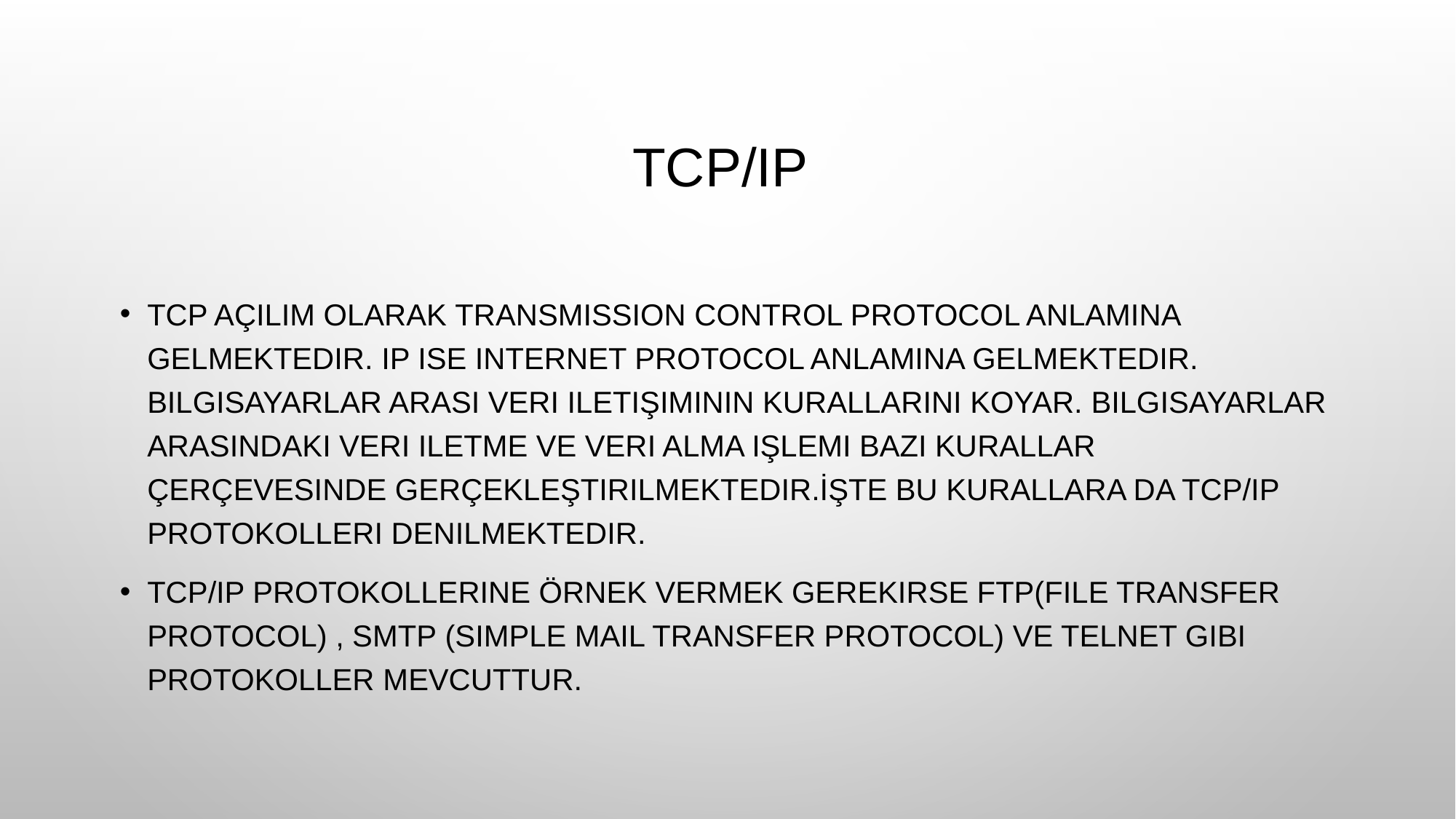

# TCP/IP
TCP açılım olarak Transmission Control Protocol anlamına gelmektedir. IP ise Internet Protocol anlamına gelmektedir. Bilgisayarlar arası veri iletişiminin kurallarını koyar. Bilgisayarlar arasındaki veri iletme ve veri alma işlemi bazı kurallar çerçevesinde gerçekleştirilmektedir.İşte bu kurallara da TCP/IP protokolleri denilmektedir.
TCP/IP protokollerine örnek vermek gerekirse FTP(File Transfer Protocol) , SMTP (Simple Mail Transfer Protocol) ve TELNET gibi protokoller mevcuttur.